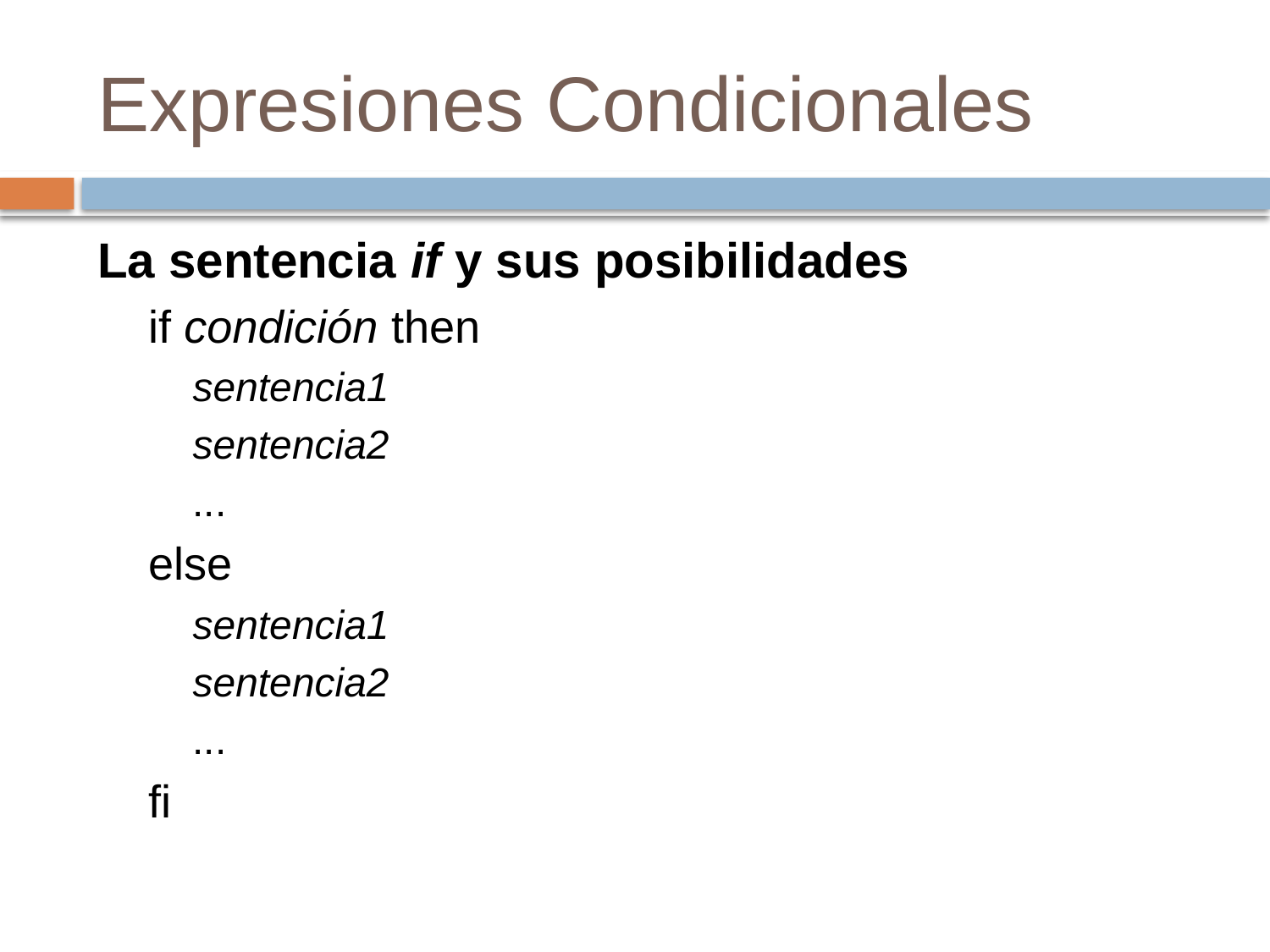

# Expresiones Condicionales
La sentencia if y sus posibilidades
if condición then
sentencia1
sentencia2
...
else
sentencia1
sentencia2
...
fi